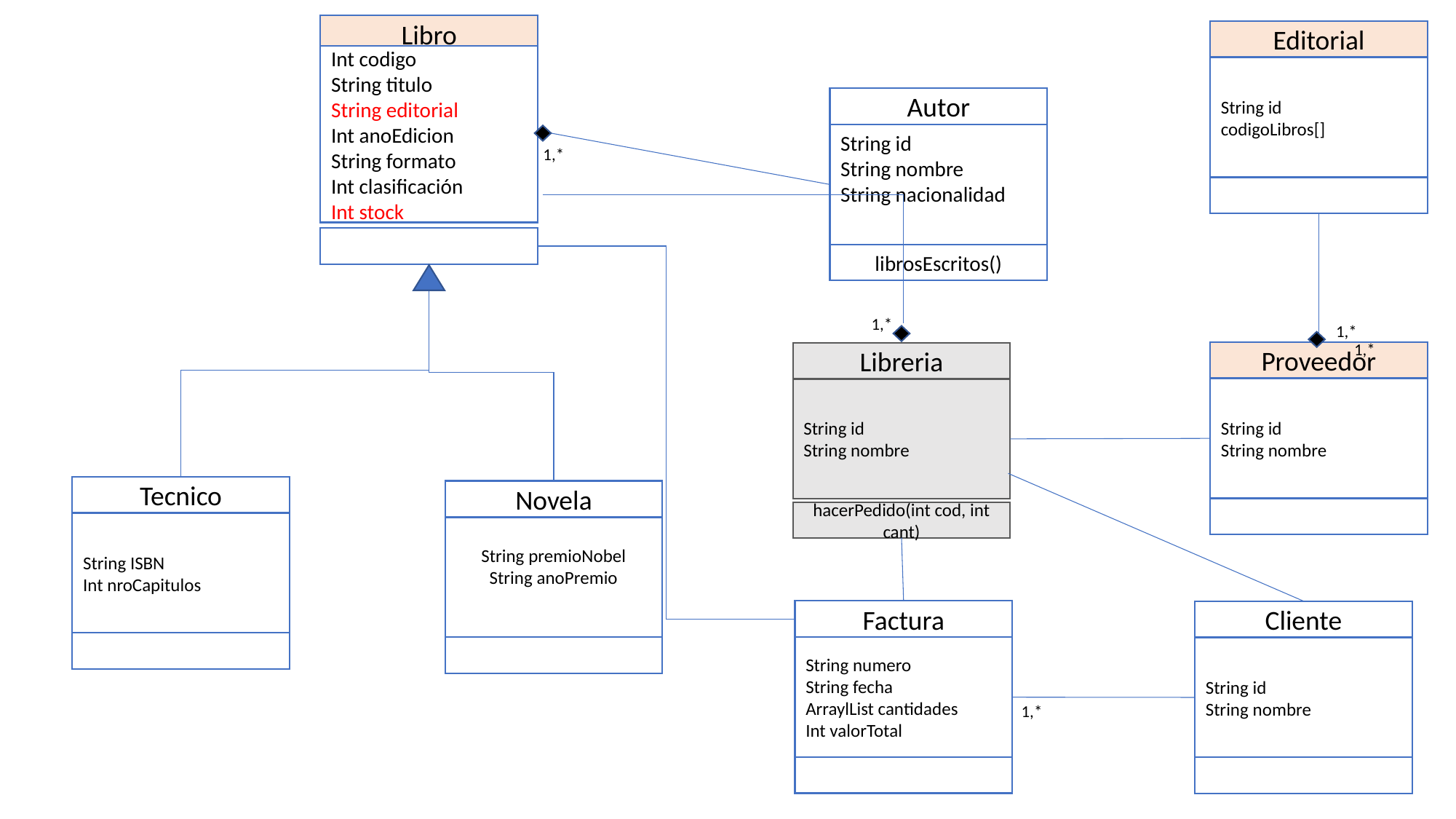

Libro
Editorial
Int codigo
String titulo
String editorial
Int anoEdicion
String formato
Int clasificación
Int stock
String id
codigoLibros[]
Autor
String id
String nombre
String nacionalidad

1,*

librosEscritos()

1,*
1,*

1,*
Proveedor
Libreria
String id
String nombre
String id
String nombre
Tecnico
Novela

hacerPedido(int cod, int cant)
String ISBN
Int nroCapitulos
String premioNobel
String anoPremio

Factura
Cliente

String numero
String fecha
ArraylList cantidades
Int valorTotal
String id
String nombre
1,*